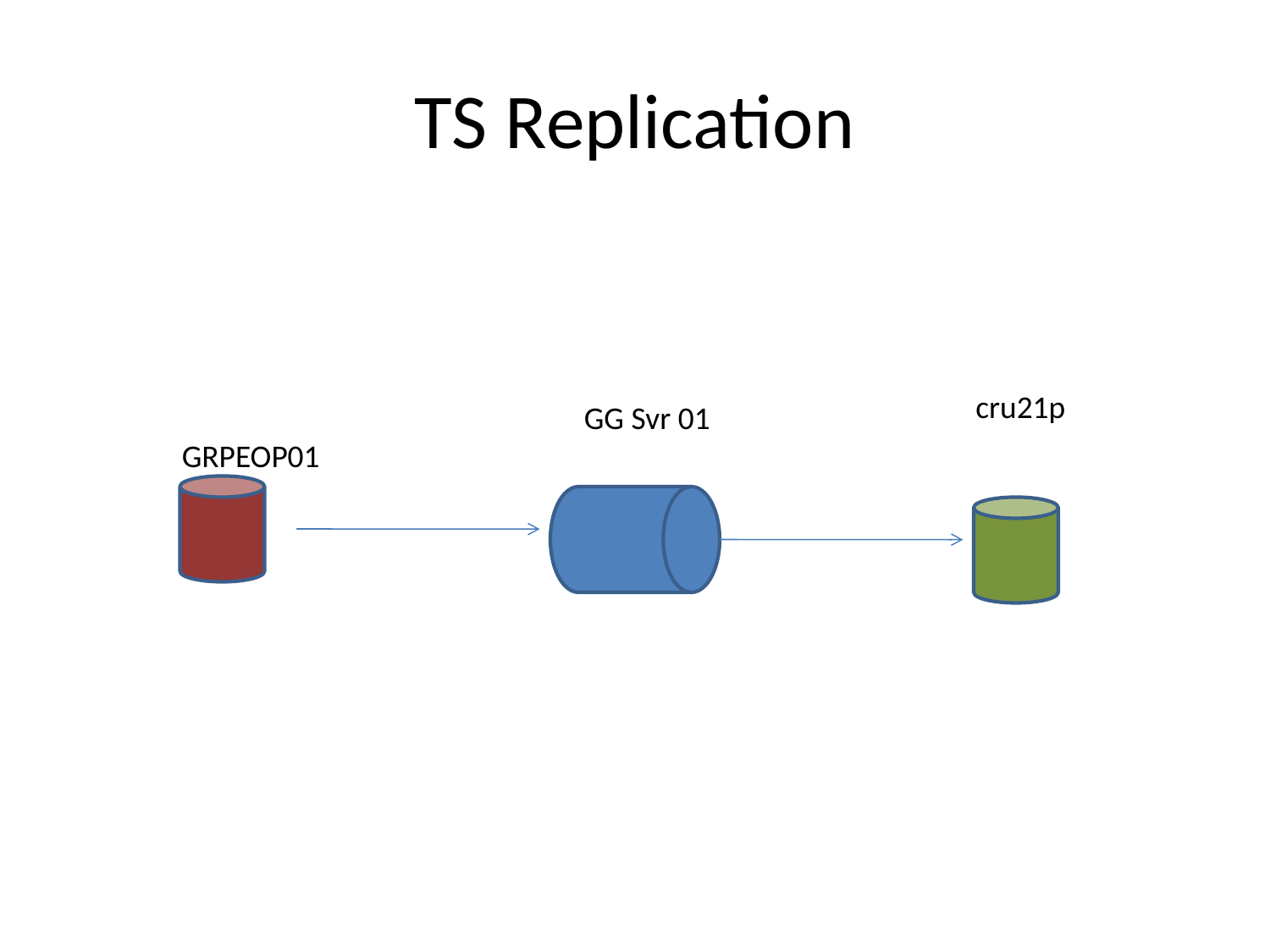

# TS Replication
cru21p

GRPEOP01

GG Svr 01